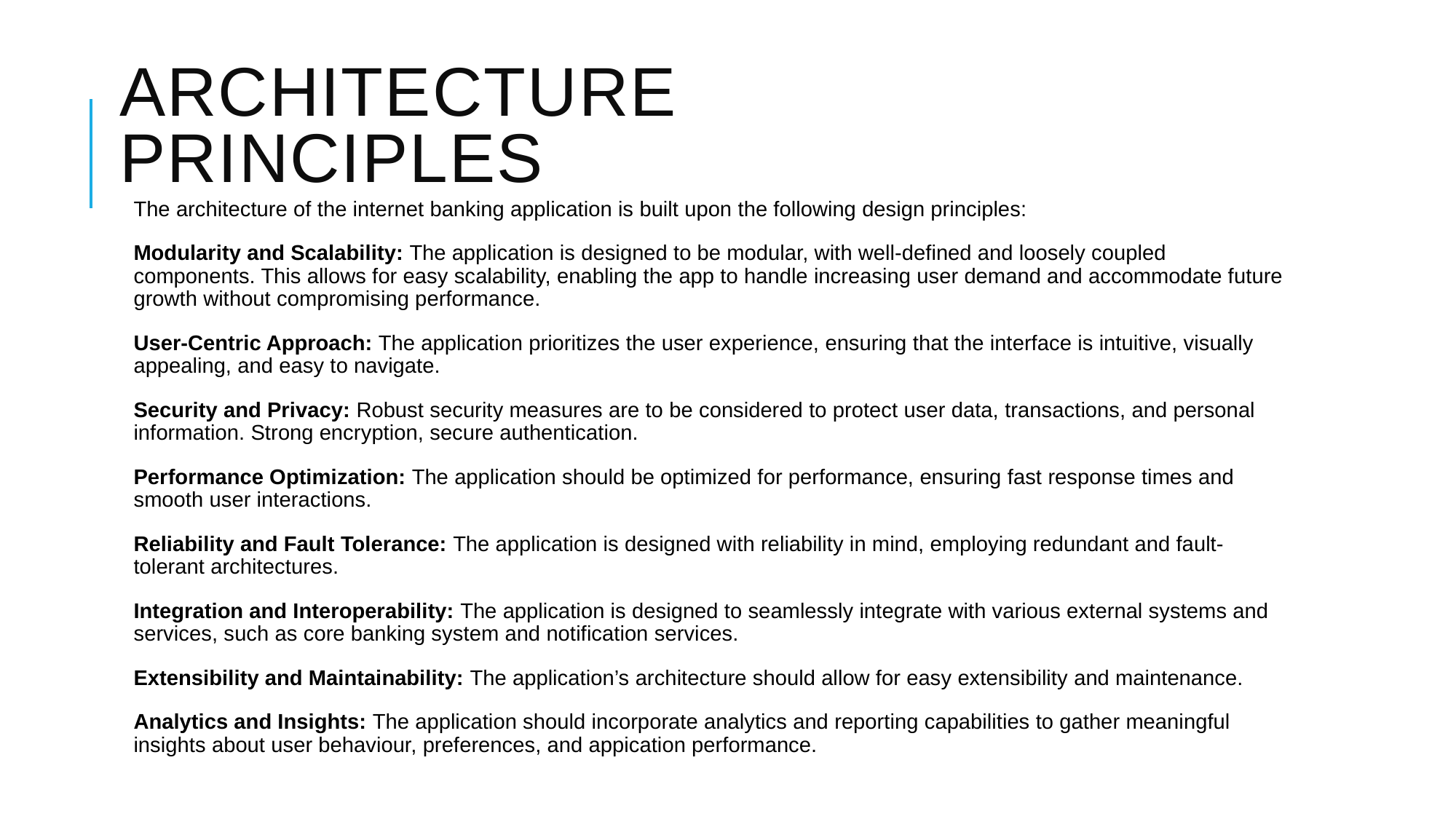

# Architecture principles
The architecture of the internet banking application is built upon the following design principles:
Modularity and Scalability: The application is designed to be modular, with well-defined and loosely coupled components. This allows for easy scalability, enabling the app to handle increasing user demand and accommodate future growth without compromising performance.
User-Centric Approach: The application prioritizes the user experience, ensuring that the interface is intuitive, visually appealing, and easy to navigate.
Security and Privacy: Robust security measures are to be considered to protect user data, transactions, and personal information. Strong encryption, secure authentication.
Performance Optimization: The application should be optimized for performance, ensuring fast response times and smooth user interactions.
Reliability and Fault Tolerance: The application is designed with reliability in mind, employing redundant and fault-tolerant architectures.
Integration and Interoperability: The application is designed to seamlessly integrate with various external systems and services, such as core banking system and notification services.
Extensibility and Maintainability: The application’s architecture should allow for easy extensibility and maintenance.
Analytics and Insights: The application should incorporate analytics and reporting capabilities to gather meaningful insights about user behaviour, preferences, and appication performance.